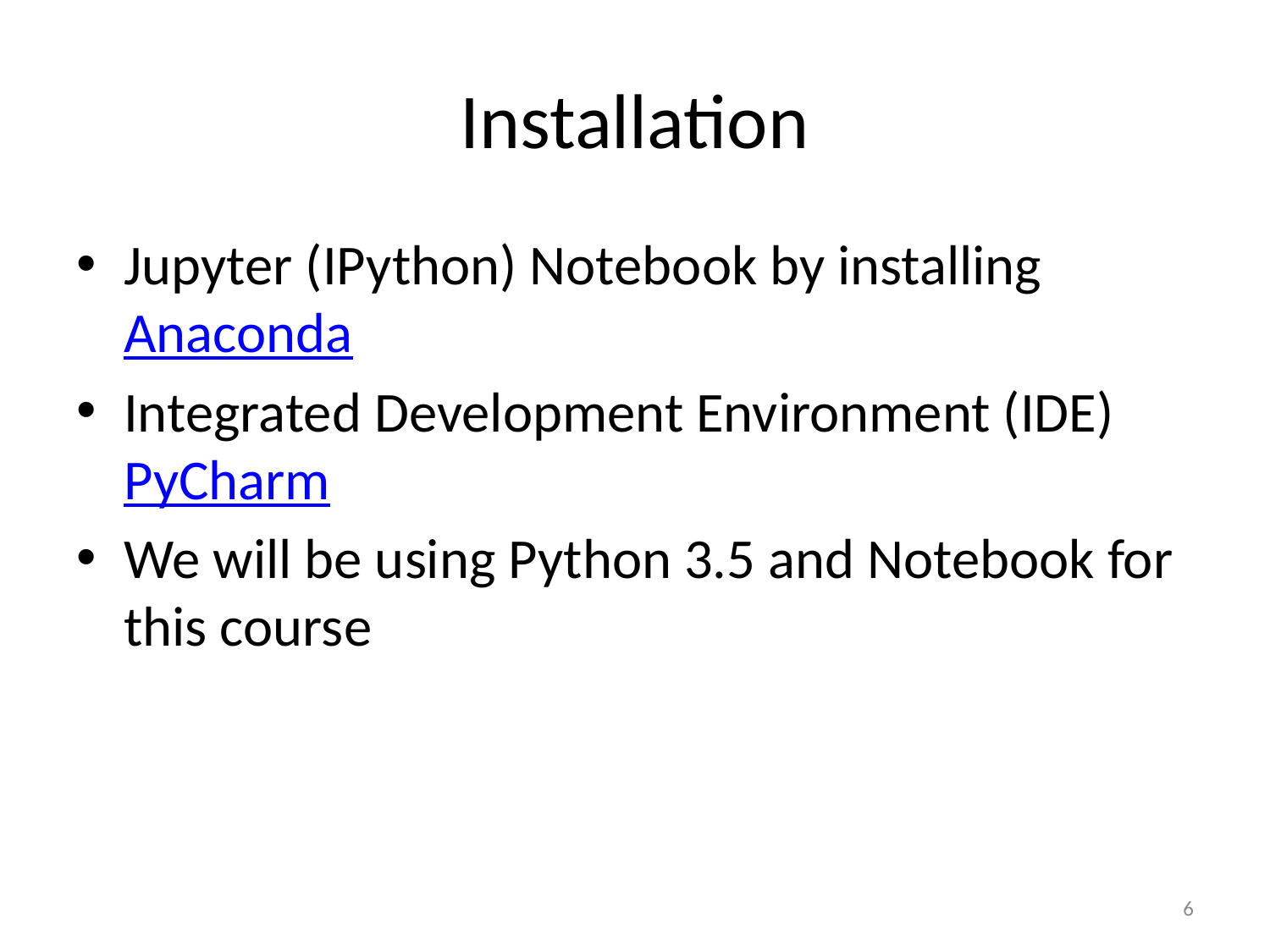

# Installation
Jupyter (IPython) Notebook by installing Anaconda
Integrated Development Environment (IDE) PyCharm
We will be using Python 3.5 and Notebook for this course

6